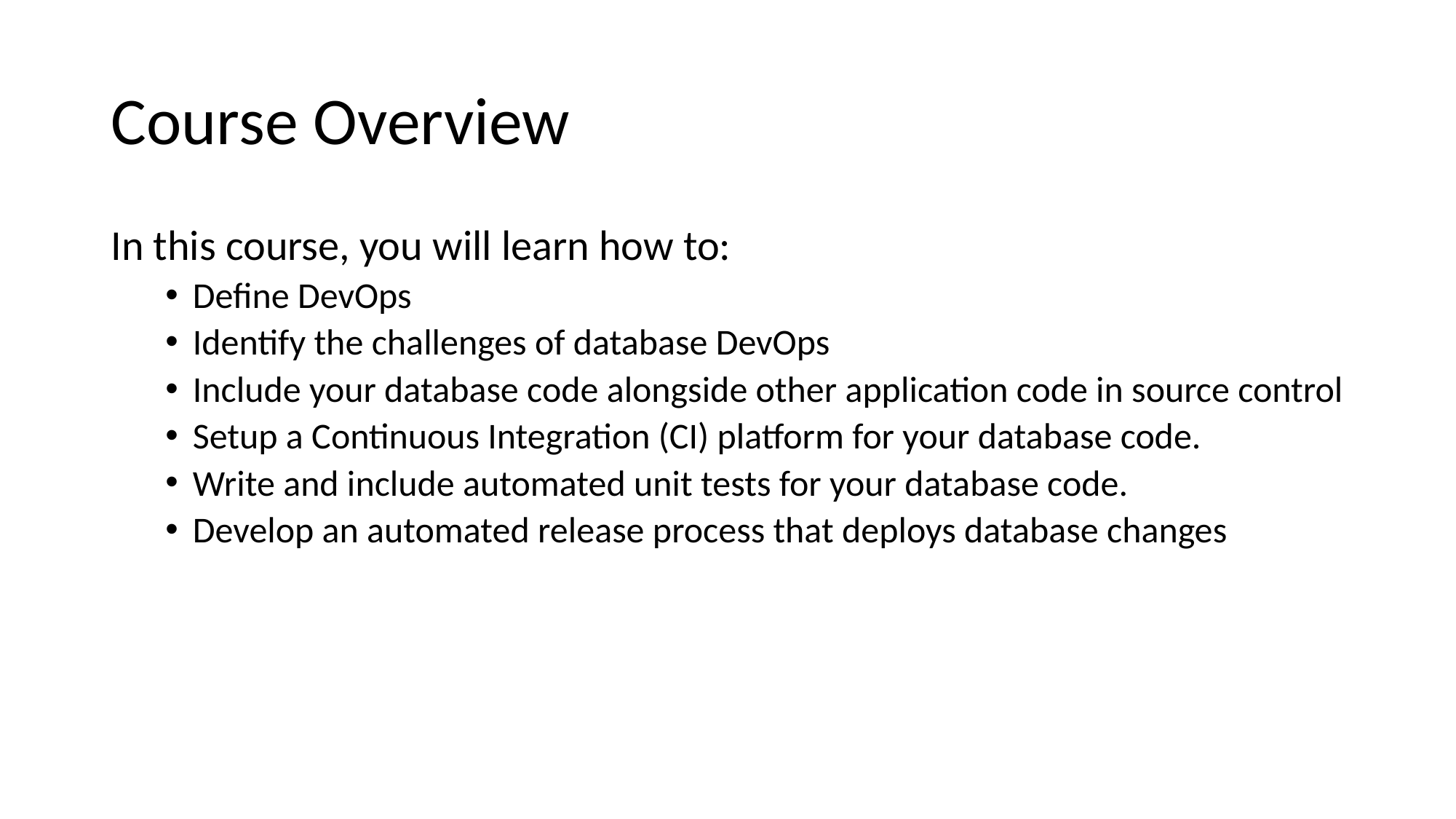

# Course Overview
In this course, you will learn how to:
Define DevOps
Identify the challenges of database DevOps
Include your database code alongside other application code in source control
Setup a Continuous Integration (CI) platform for your database code.
Write and include automated unit tests for your database code.
Develop an automated release process that deploys database changes